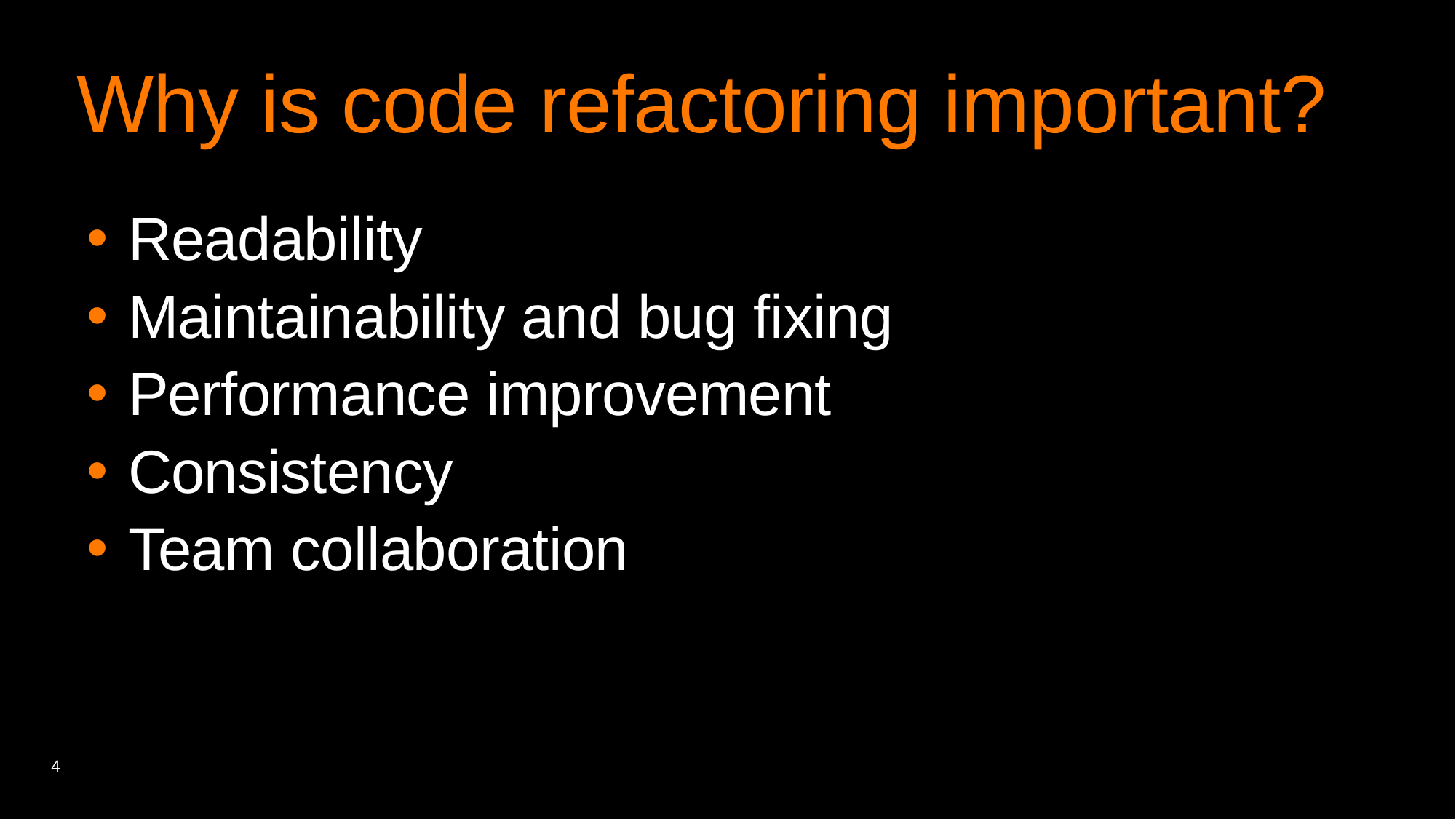

# Why is code refactoring important?
Readability
Maintainability and bug fixing
Performance improvement
Consistency
Team collaboration